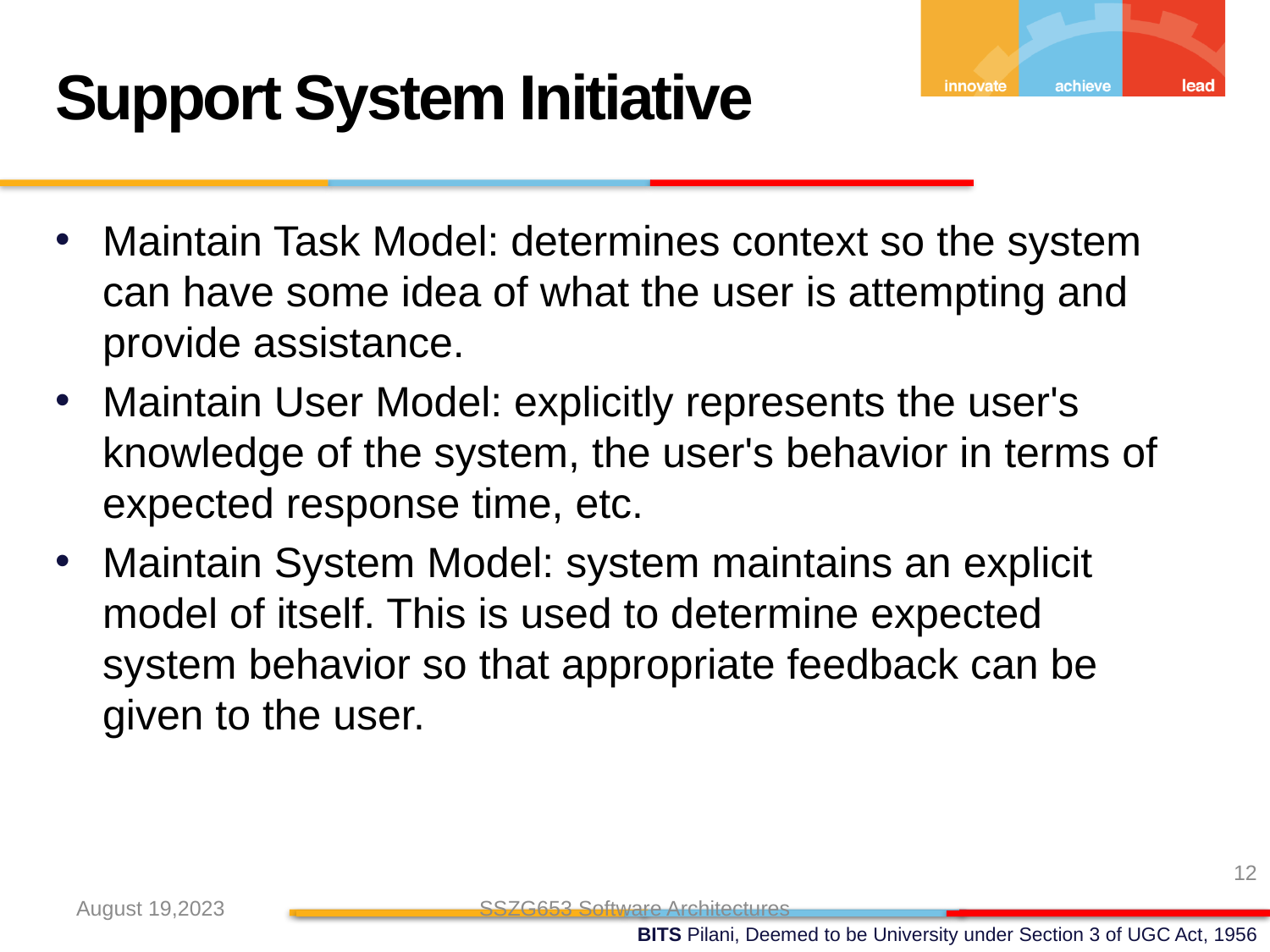

Support System Initiative
Maintain Task Model: determines context so the system can have some idea of what the user is attempting and provide assistance.
Maintain User Model: explicitly represents the user's knowledge of the system, the user's behavior in terms of expected response time, etc.
Maintain System Model: system maintains an explicit model of itself. This is used to determine expected system behavior so that appropriate feedback can be given to the user.

12
August 19,2023
SSZG653 Software Architectures